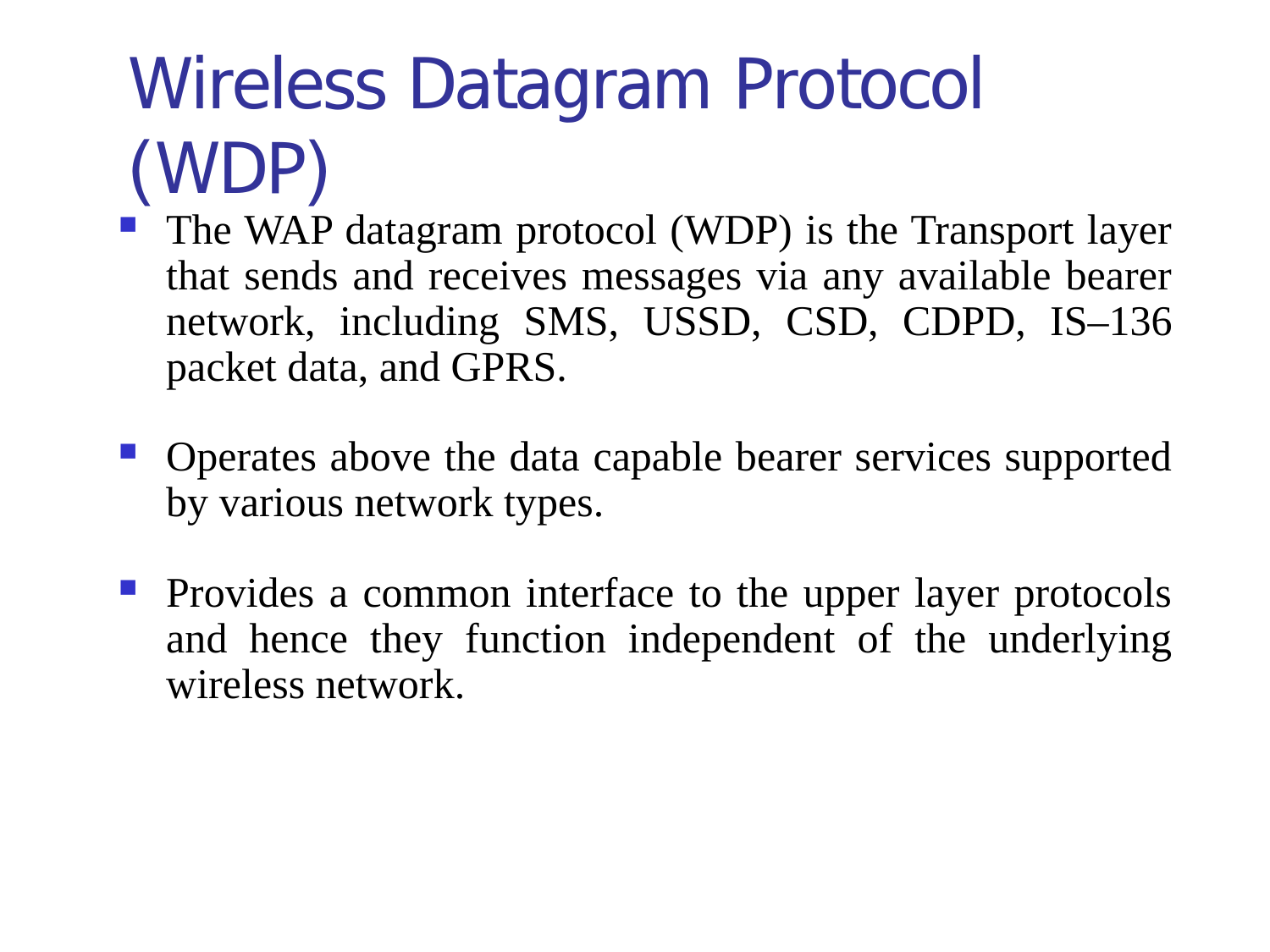

# Wireless Datagram Protocol (WDP)
The WAP datagram protocol (WDP) is the Transport layer that sends and receives messages via any available bearer network, including SMS, USSD, CSD, CDPD, IS–136 packet data, and GPRS.

Operates above the data capable bearer services supported by various network types.

Provides a common interface to the upper layer protocols and hence they function independent of the underlying wireless network.